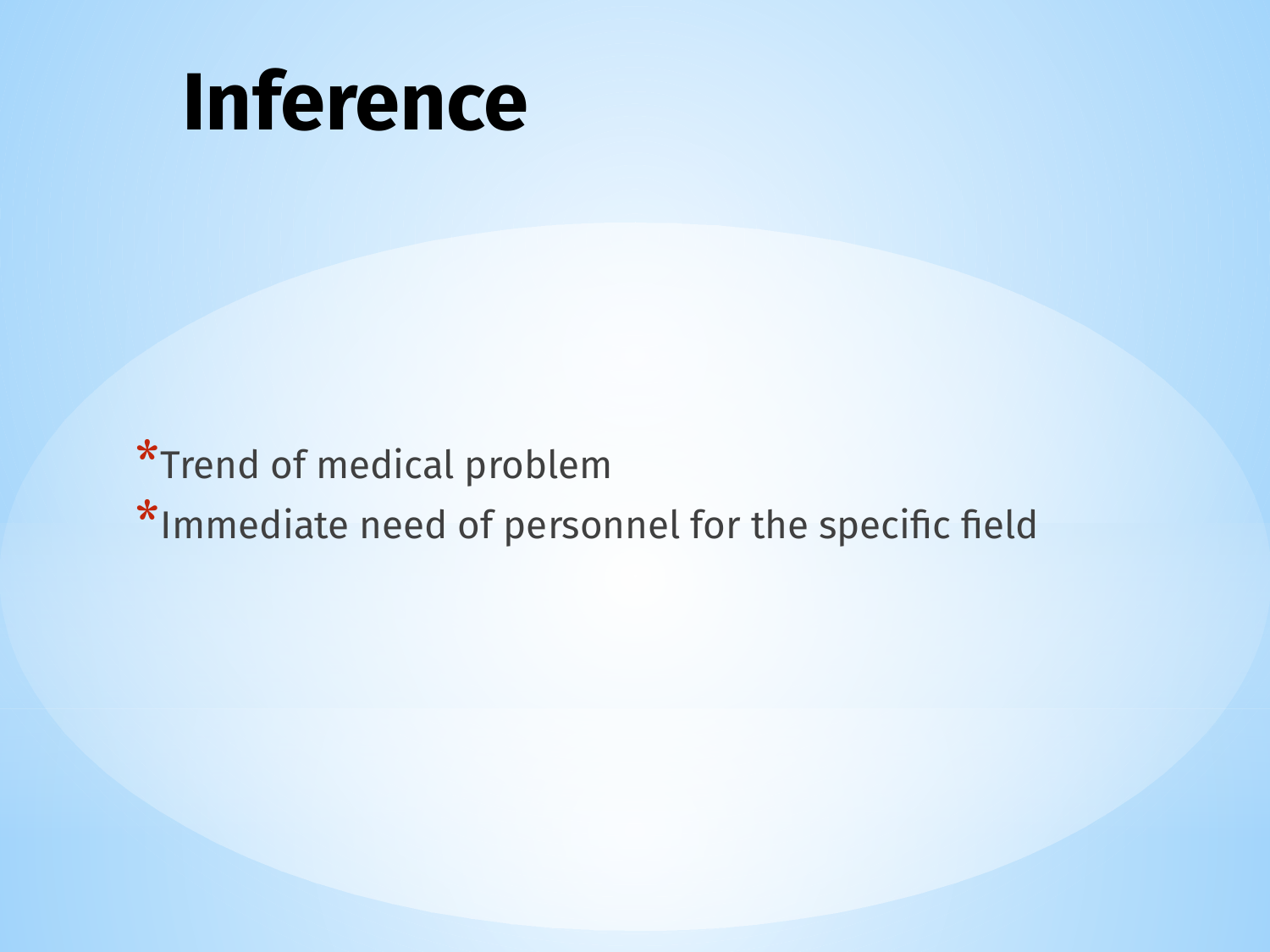

# Inference
Trend of medical problem
Immediate need of personnel for the specific field